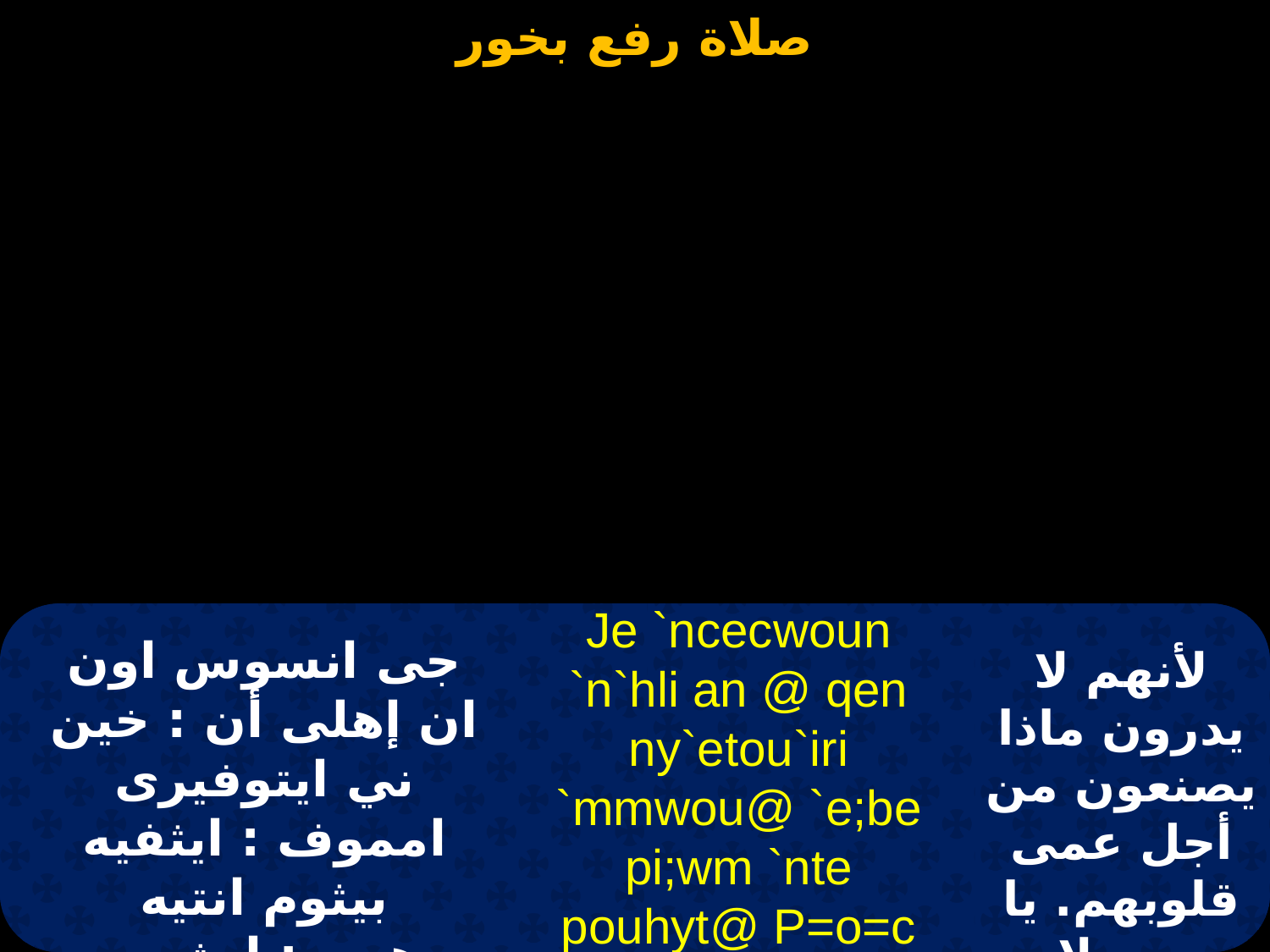

Je `ncecwoun `n`hli an @ qen ny`etou`iri `mmwou@ `e;be pi;wm `nte pouhyt@ P=o=c `mpercohi `mmwou
جى انسوس اون ان إهلى أن : خين ني ايتوفيرى امموف : ايثفيه بيثوم انتيه بوهيت : ابشويس امبيرسوهى امموف .
لأنهم لا يدرون ماذا يصنعون من أجل عمى قلوبهم. يا رب لا تبكتهم